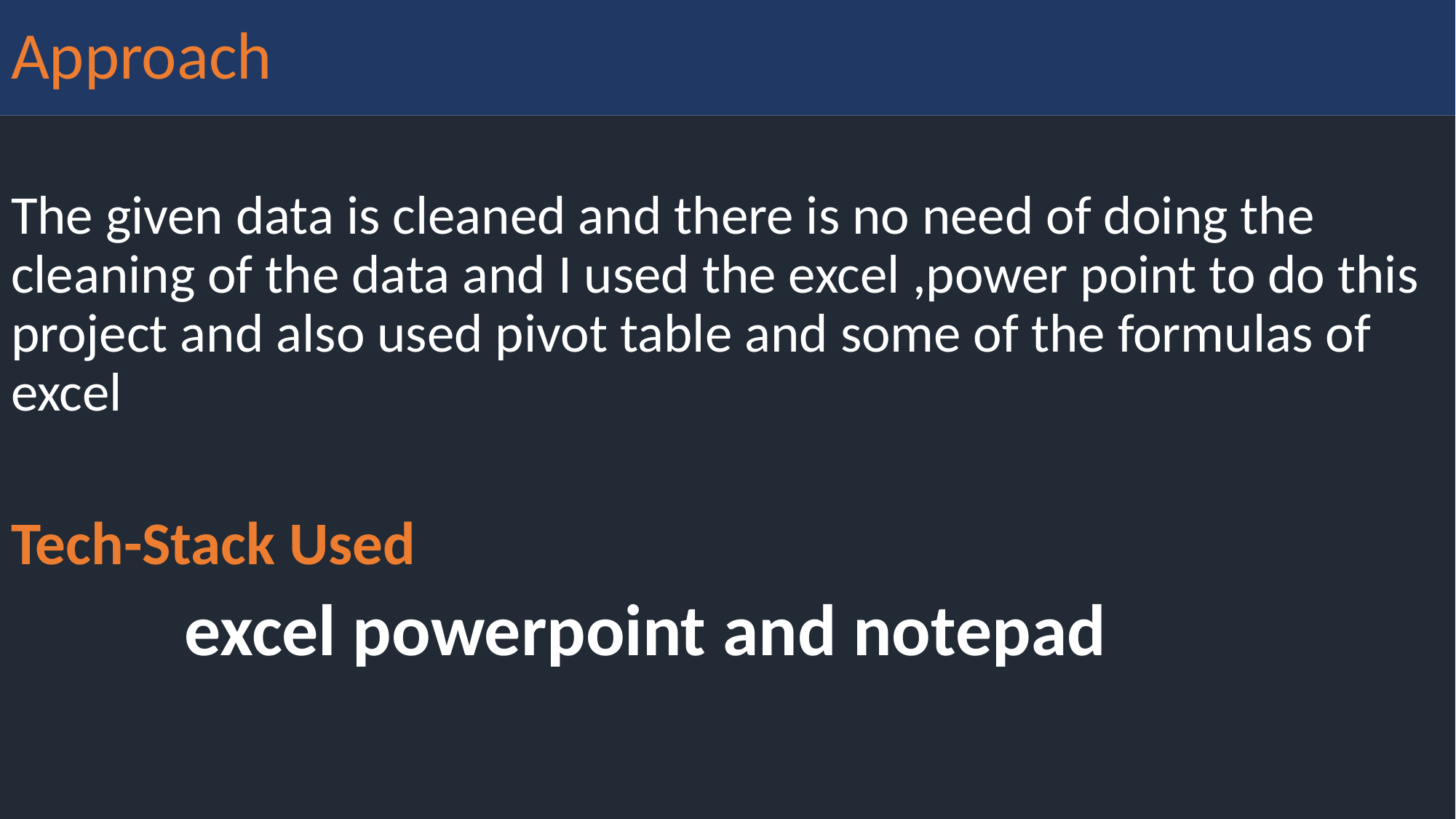

# Approach

The given data is cleaned and there is no need of doing the cleaning of the data and I used the excel ,power point to do this project and also used pivot table and some of the formulas of excel

Tech-Stack Used
                  excel powerpoint and notepad